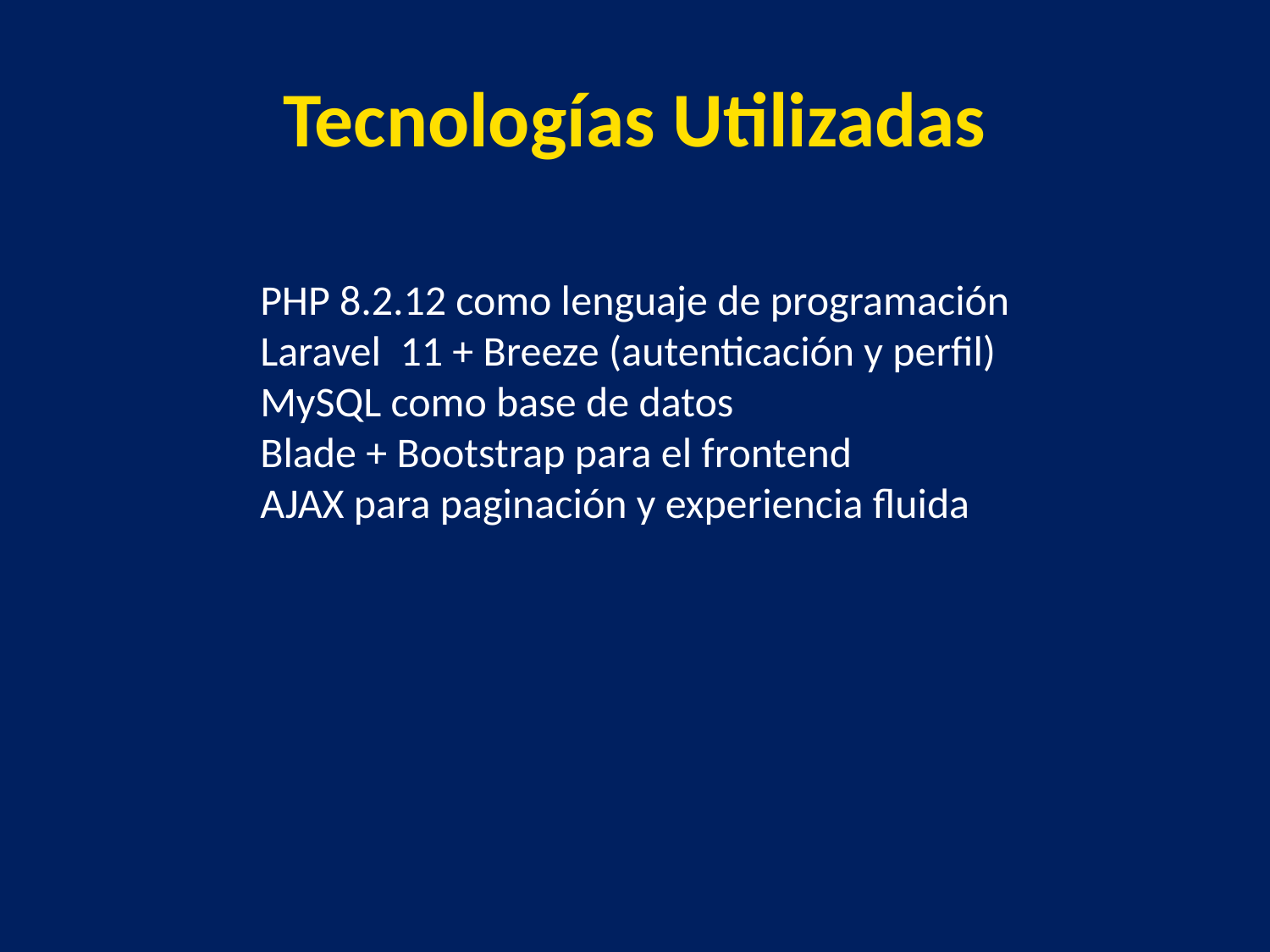

Tecnologías Utilizadas

PHP 8.2.12 como lenguaje de programación
Laravel  11 + Breeze (autenticación y perfil)
MySQL como base de datos
Blade + Bootstrap para el frontend
AJAX para paginación y experiencia fluida